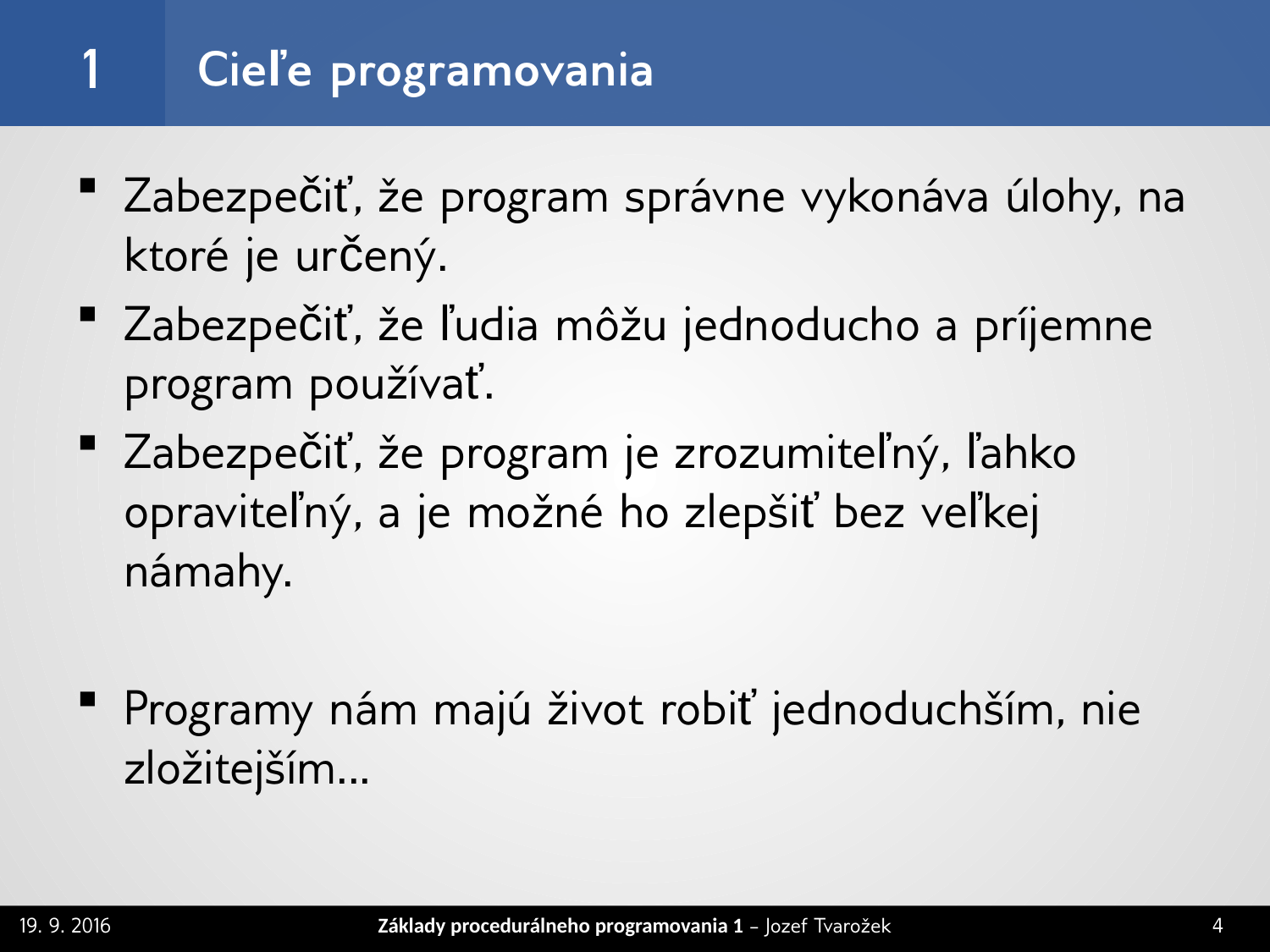

1
Cieľe programovania
Zabezpečiť, že program správne vykonáva úlohy, na ktoré je určený.
Zabezpečiť, že ľudia môžu jednoducho a príjemne program používať.
Zabezpečiť, že program je zrozumiteľný, ľahko opraviteľný, a je možné ho zlepšiť bez veľkej námahy.

Programy nám majú život robiť jednoduchším, nie zložitejším...
Základy procedurálneho programovania 1 – Jozef Tvarožek